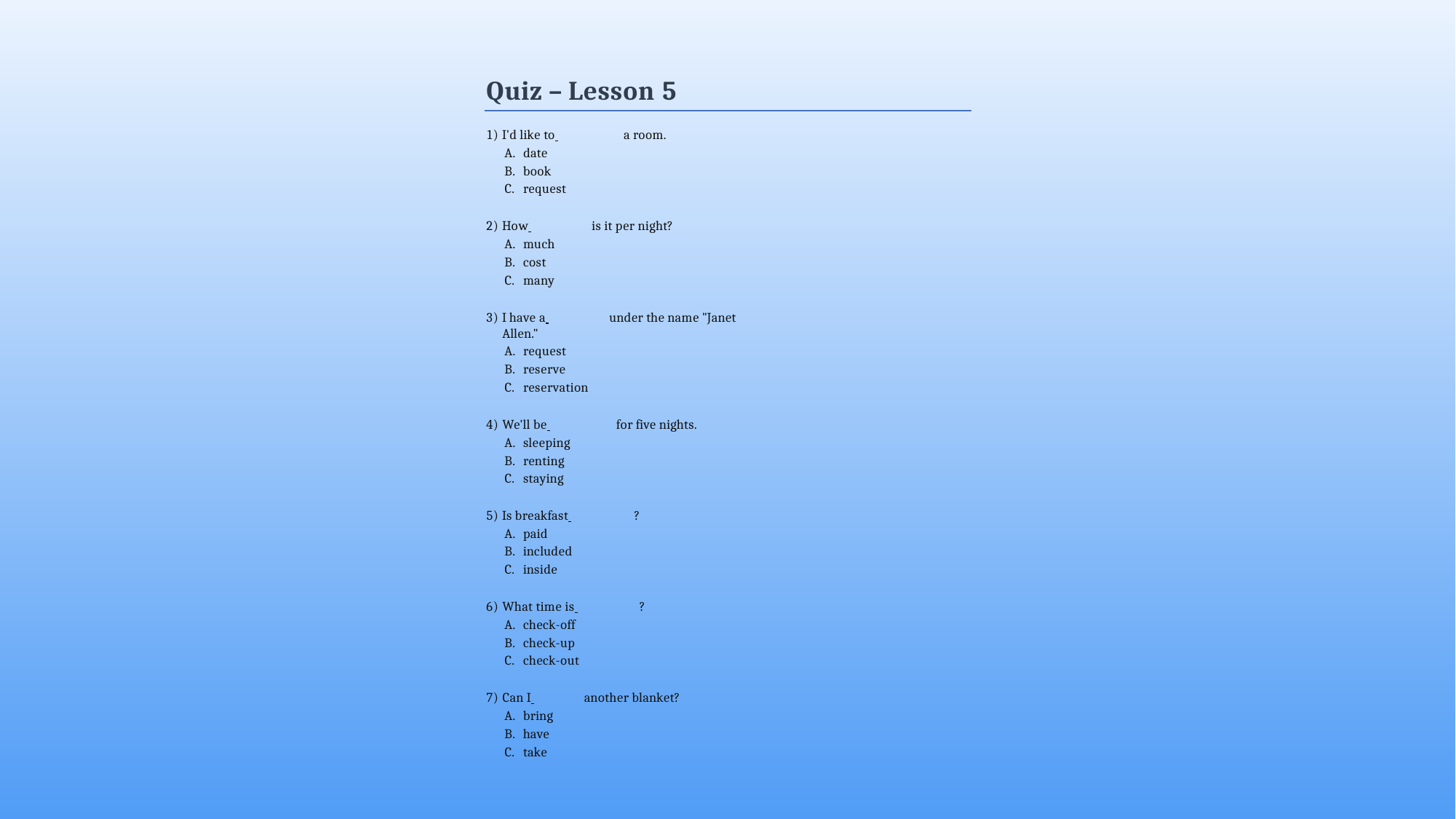

Quiz – Lesson 5

I'd like to 	a room.
date
book
request

How 	is it per night?
much
cost
many

I have a 	under the name "Janet Allen."
request
reserve
reservation

We'll be 	for five nights.
sleeping
renting
staying

Is breakfast 	?
paid
included
inside

What time is 	?
check-off
check-up
check-out

Can I 	another blanket?
bring
have
take